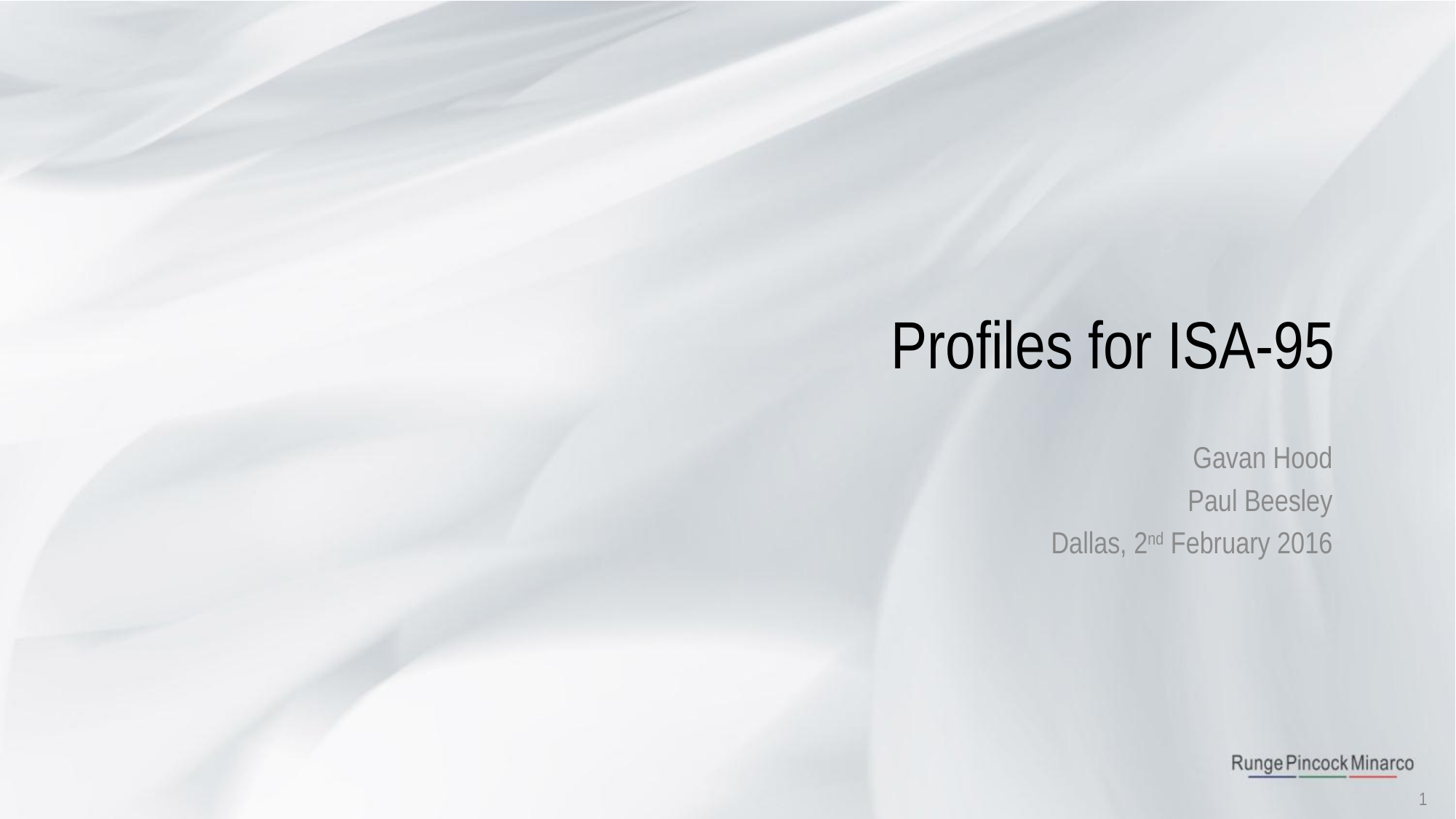

# Profiles for ISA-95
Gavan Hood
Paul Beesley
Dallas, 2nd February 2016
1